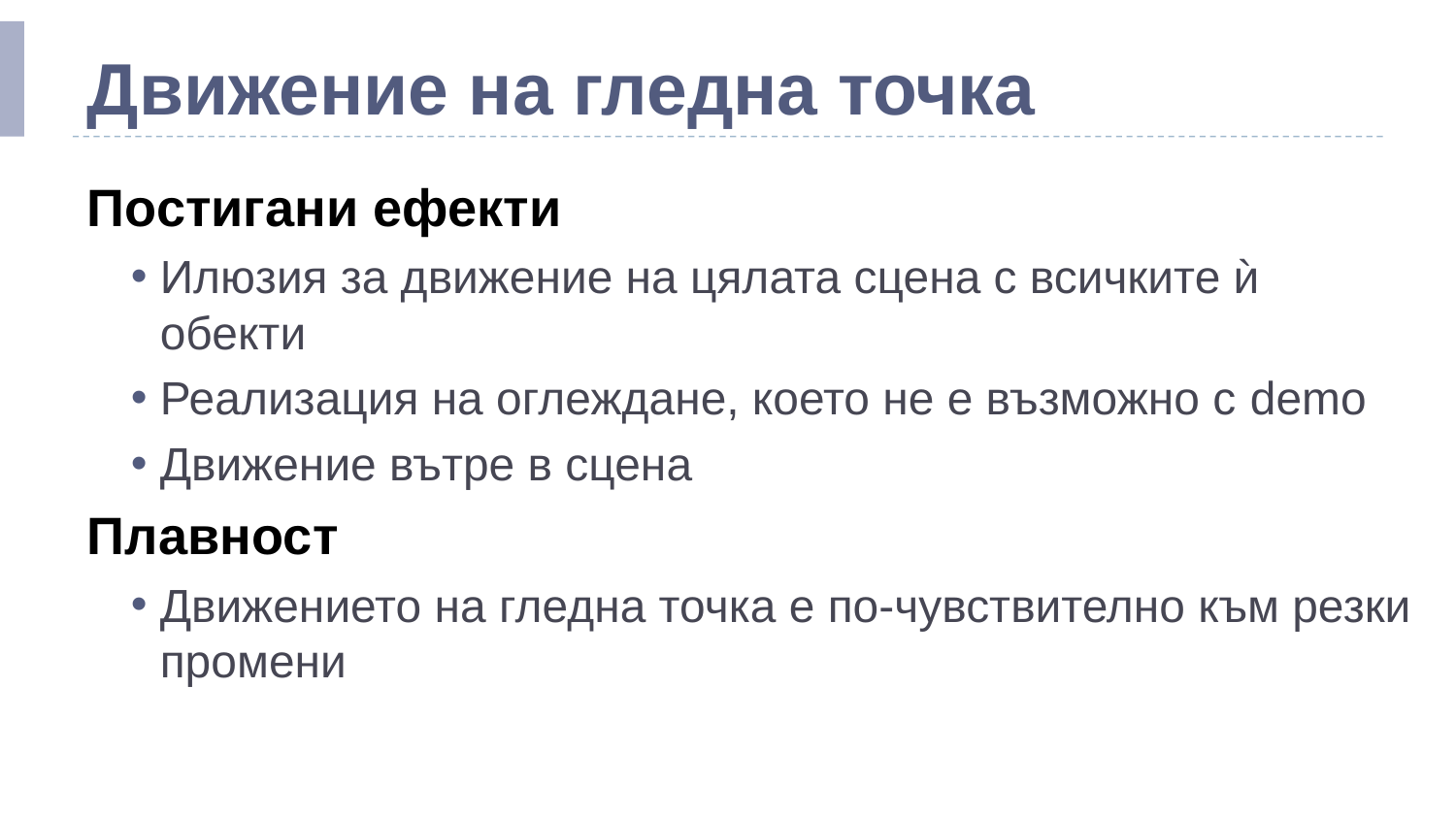

# Движение на гледна точка
Постигани ефекти
Илюзия за движение на цялата сцена с всичките ѝ обекти
Реализация на оглеждане, което не е възможно с demo
Движение вътре в сцена
Плавност
Движението на гледна точка е по-чувствително към резки промени